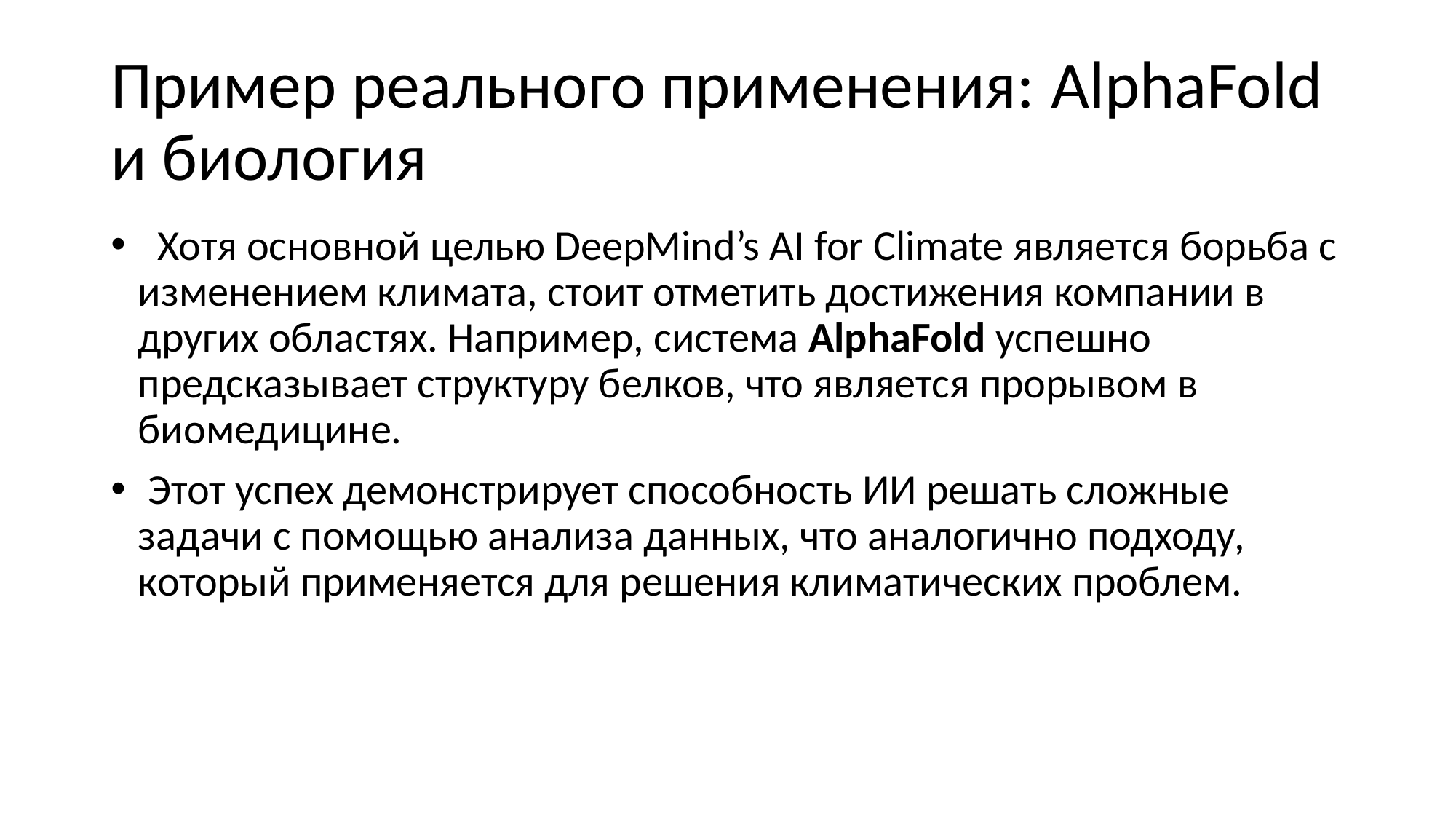

# Пример реального применения: AlphaFold и биология
  Хотя основной целью DeepMind’s AI for Climate является борьба с изменением климата, стоит отметить достижения компании в других областях. Например, система AlphaFold успешно предсказывает структуру белков, что является прорывом в биомедицине.
 Этот успех демонстрирует способность ИИ решать сложные задачи с помощью анализа данных, что аналогично подходу, который применяется для решения климатических проблем.